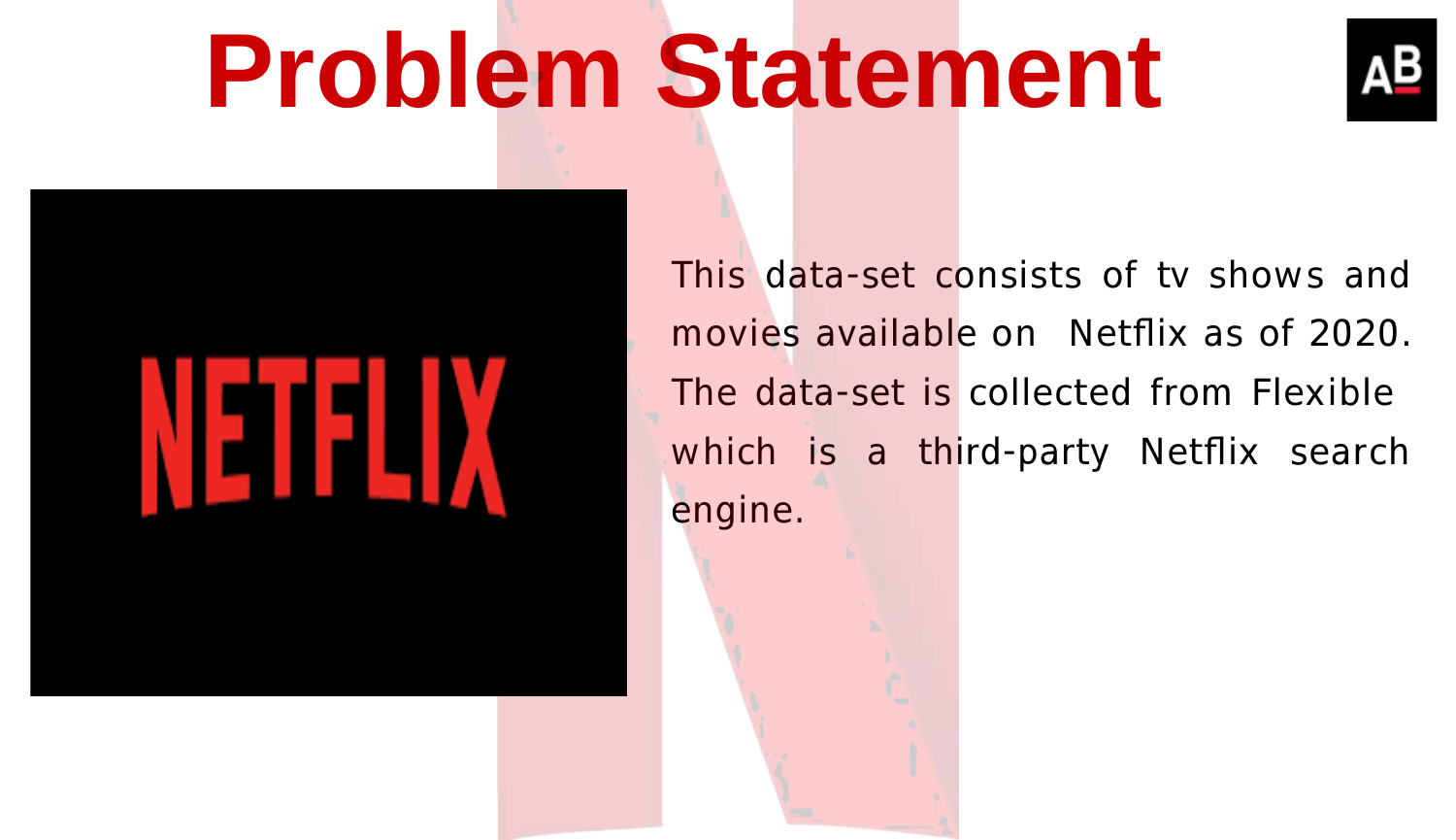

# Problem Statement

This data-set consists of tv shows and movies available on  Netflix as of 2020. The data-set is collected from Flexible  which is a third-party Netflix search engine.